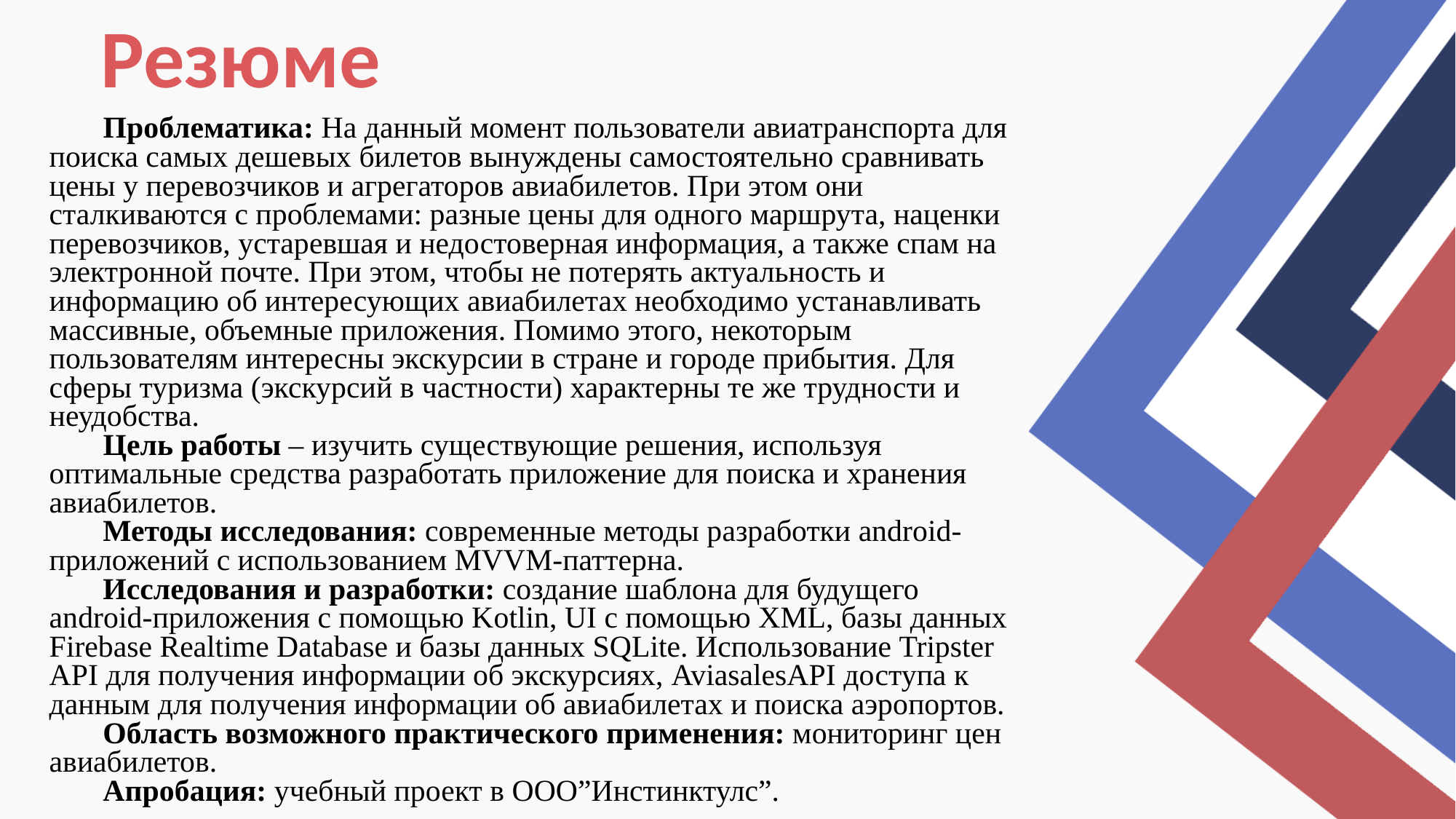

Резюме
Проблематика: На данный момент пользователи авиатранспорта для поиска самых дешевых билетов вынуждены самостоятельно сравнивать цены у перевозчиков и агрегаторов авиабилетов. При этом они сталкиваются с проблемами: разные цены для одного маршрута, наценки перевозчиков, устаревшая и недостоверная информация, а также спам на электронной почте. При этом, чтобы не потерять актуальность и информацию об интересующих авиабилетах необходимо устанавливать массивные, объемные приложения. Помимо этого, некоторым пользователям интересны экскурсии в стране и городе прибытия. Для сферы туризма (экскурсий в частности) характерны те же трудности и неудобства.
Цель работы – изучить существующие решения, используя оптимальные средства разработать приложение для поиска и хранения авиабилетов.
Методы исследования: современные методы разработки android-приложений с использованием MVVM-паттерна.
Исследования и разработки: создание шаблона для будущего android-приложения с помощью Kotlin, UI c помощью XML, базы данных Firebase Realtime Database и базы данных SQLite. Использование Tripster API для получения информации об экскурсиях, AviasalesAPI доступа к данным для получения информации об авиабилетах и поиска аэропортов.
Область возможного практического применения: мониторинг цен авиабилетов.
Апробация: учебный проект в ООО”Инстинктулс”.